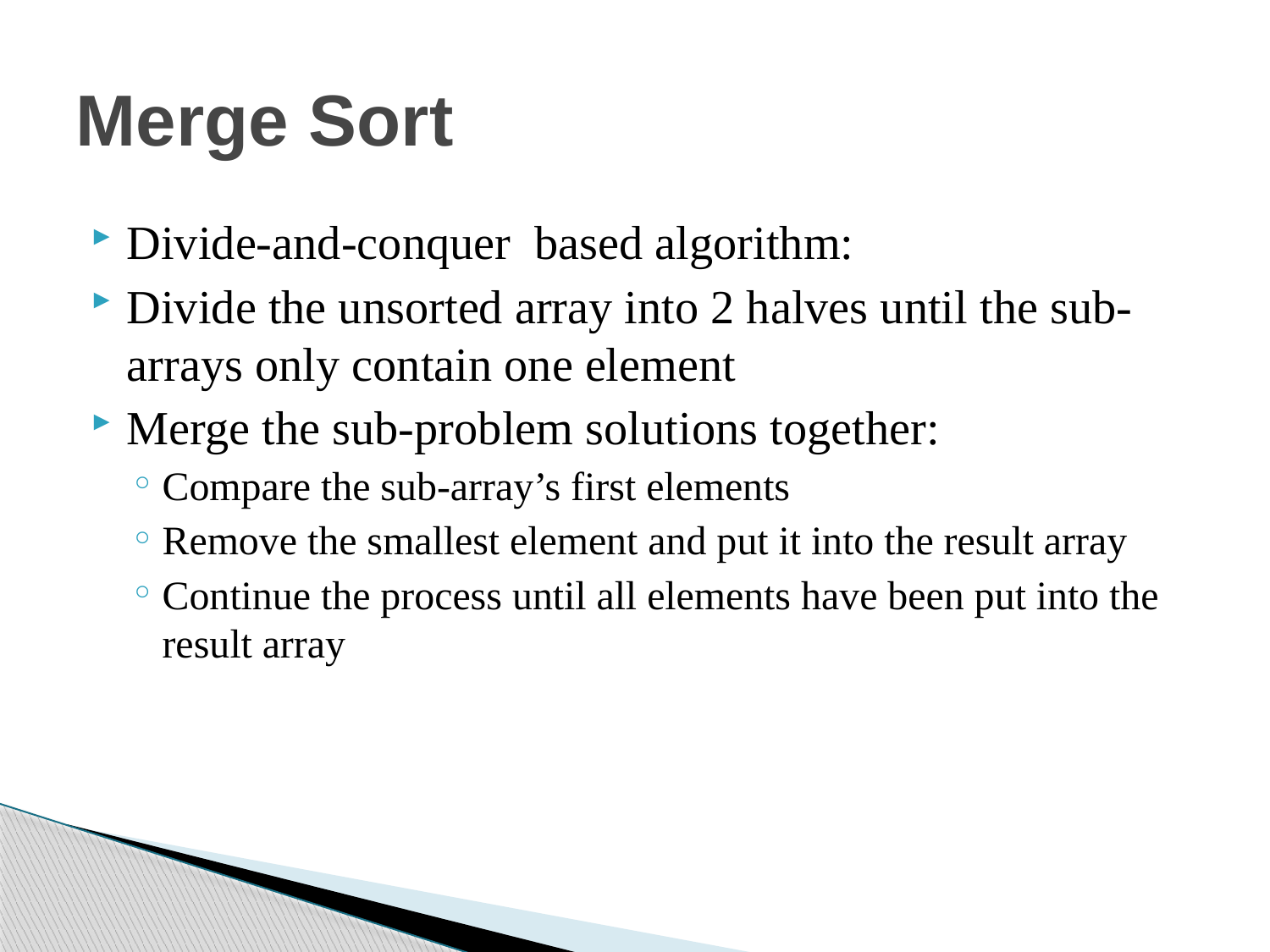

# Merge Sort
Divide-and-conquer  based algorithm:
Divide the unsorted array into 2 halves until the sub-arrays only contain one element
Merge the sub-problem solutions together:
Compare the sub-array’s first elements
Remove the smallest element and put it into the result array
Continue the process until all elements have been put into the result array